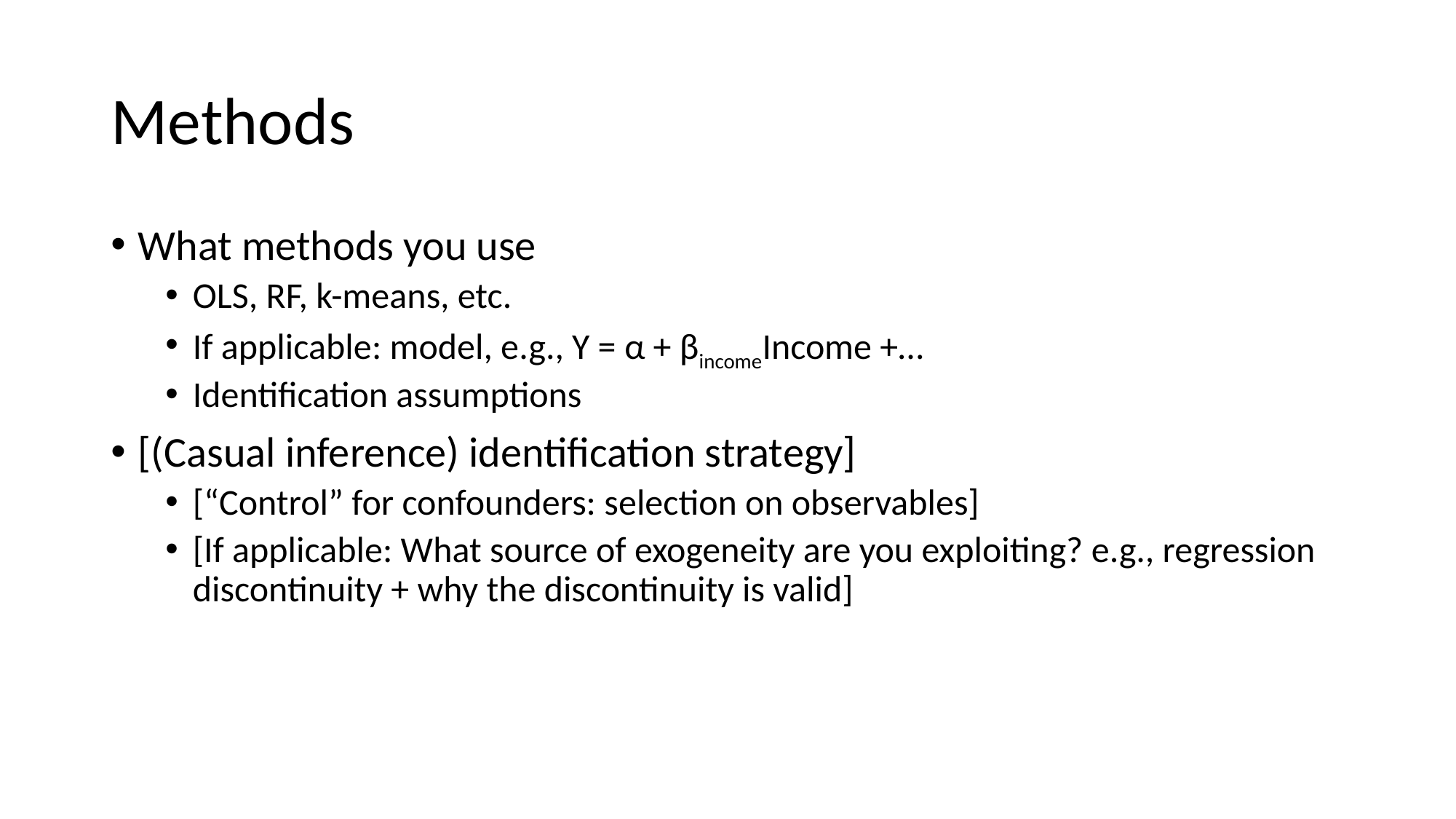

# Methods
What methods you use
OLS, RF, k-means, etc.
If applicable: model, e.g., Y = α + βincomeIncome +…
Identification assumptions
[(Casual inference) identification strategy]
[“Control” for confounders: selection on observables]
[If applicable: What source of exogeneity are you exploiting? e.g., regression discontinuity + why the discontinuity is valid]